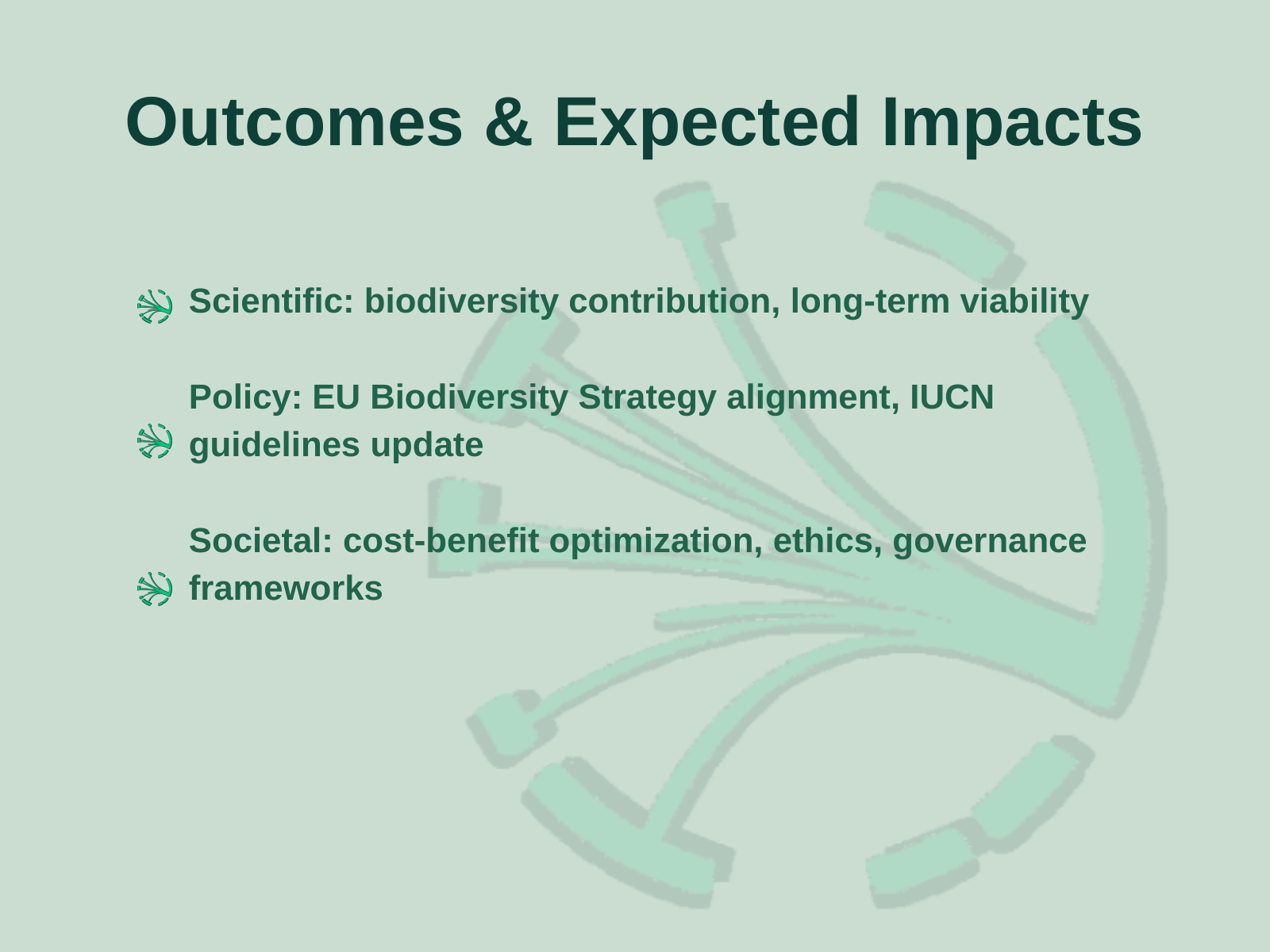

Outcomes & Expected Impacts

Scientific: biodiversity contribution, long-term viability

Policy: EU Biodiversity Strategy alignment, IUCN guidelines update

Societal: cost-benefit optimization, ethics, governance frameworks